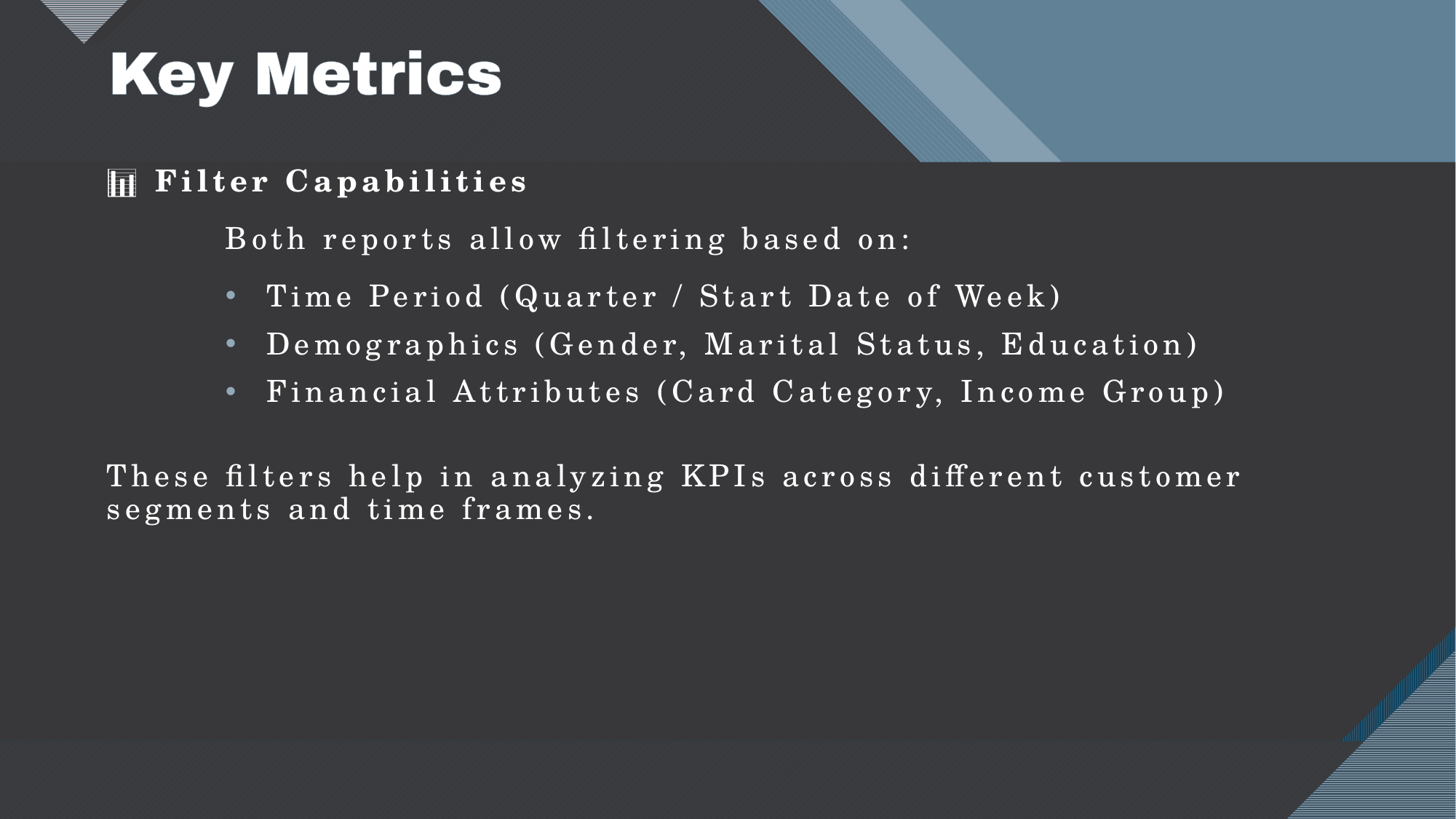

Key Metrics
📊 Filter Capabilities
Both reports allow filtering based on:
Time Period (Quarter / Start Date of Week)
Demographics (Gender, Marital Status, Education)
Financial Attributes (Card Category, Income Group)

These filters help in analyzing KPIs across different customer segments and time frames.